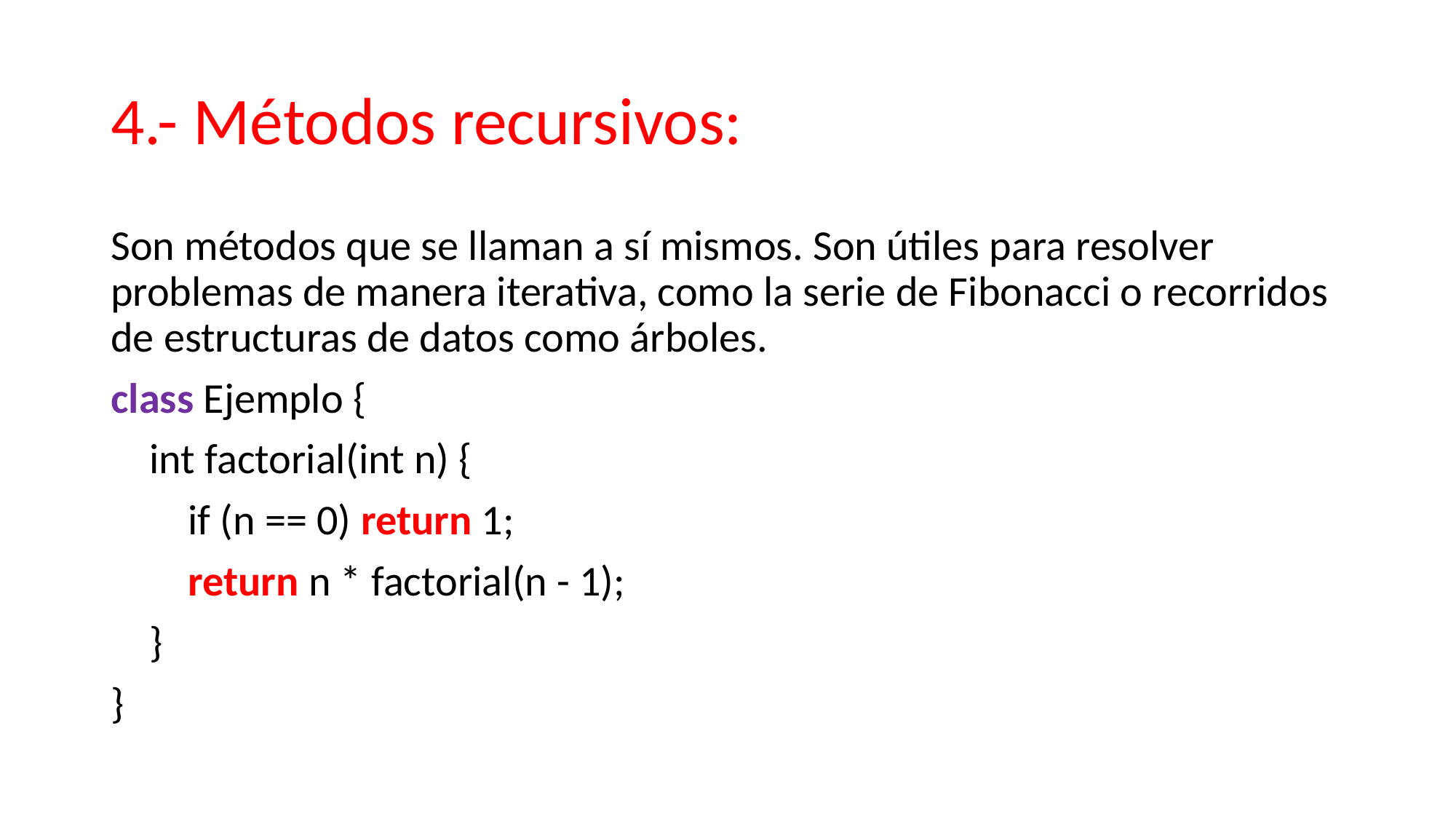

# 4.- Métodos recursivos:
Son métodos que se llaman a sí mismos. Son útiles para resolver problemas de manera iterativa, como la serie de Fibonacci o recorridos de estructuras de datos como árboles.
class Ejemplo {
    int factorial(int n) {
        if (n == 0) return 1;
        return n * factorial(n - 1);
    }
}